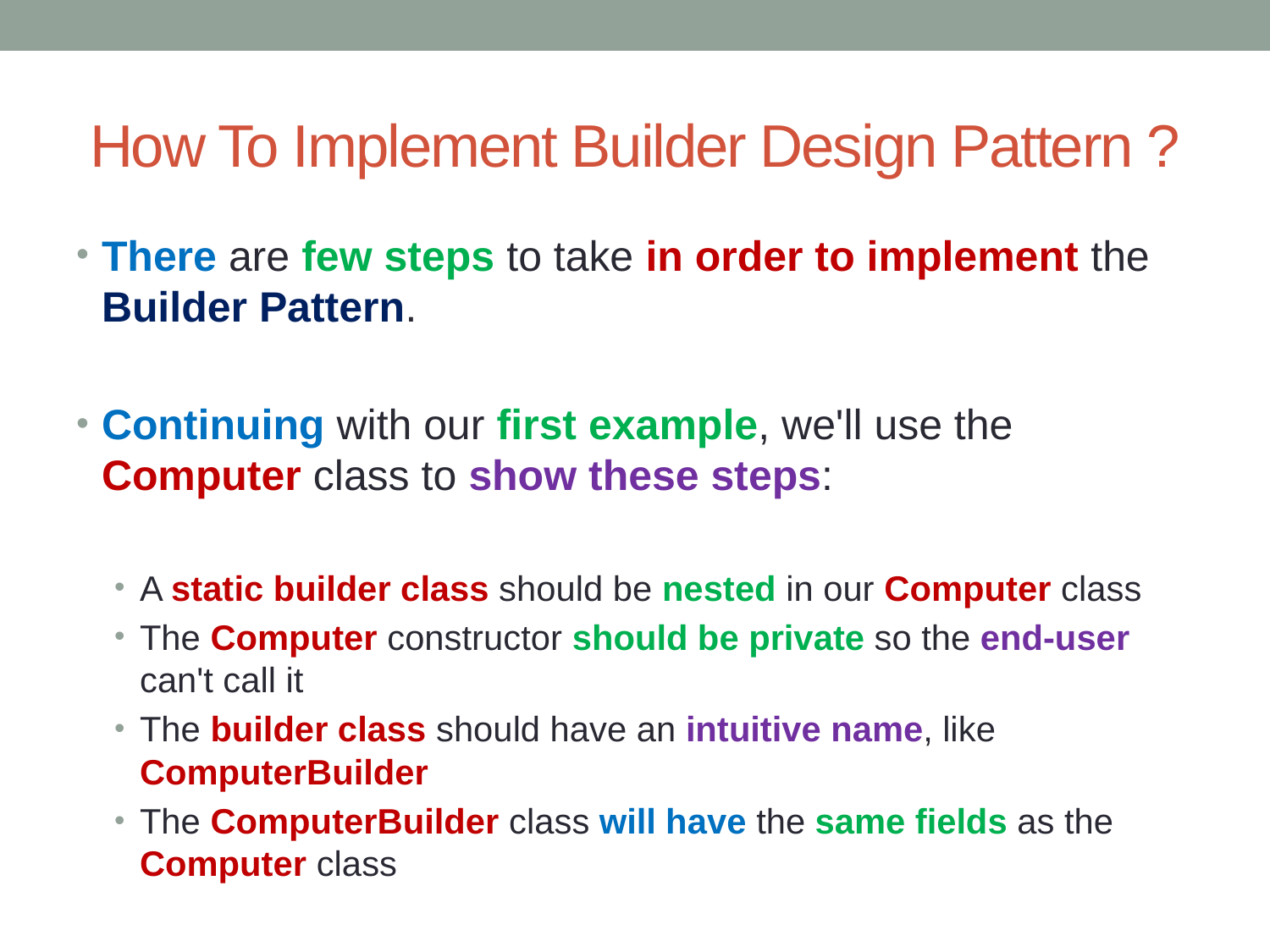

# How To Implement Builder Design Pattern ?
There are few steps to take in order to implement the Builder Pattern.

Continuing with our first example, we'll use the Computer class to show these steps:

A static builder class should be nested in our Computer class
The Computer constructor should be private so the end-user can't call it
The builder class should have an intuitive name, like ComputerBuilder
The ComputerBuilder class will have the same fields as the Computer class